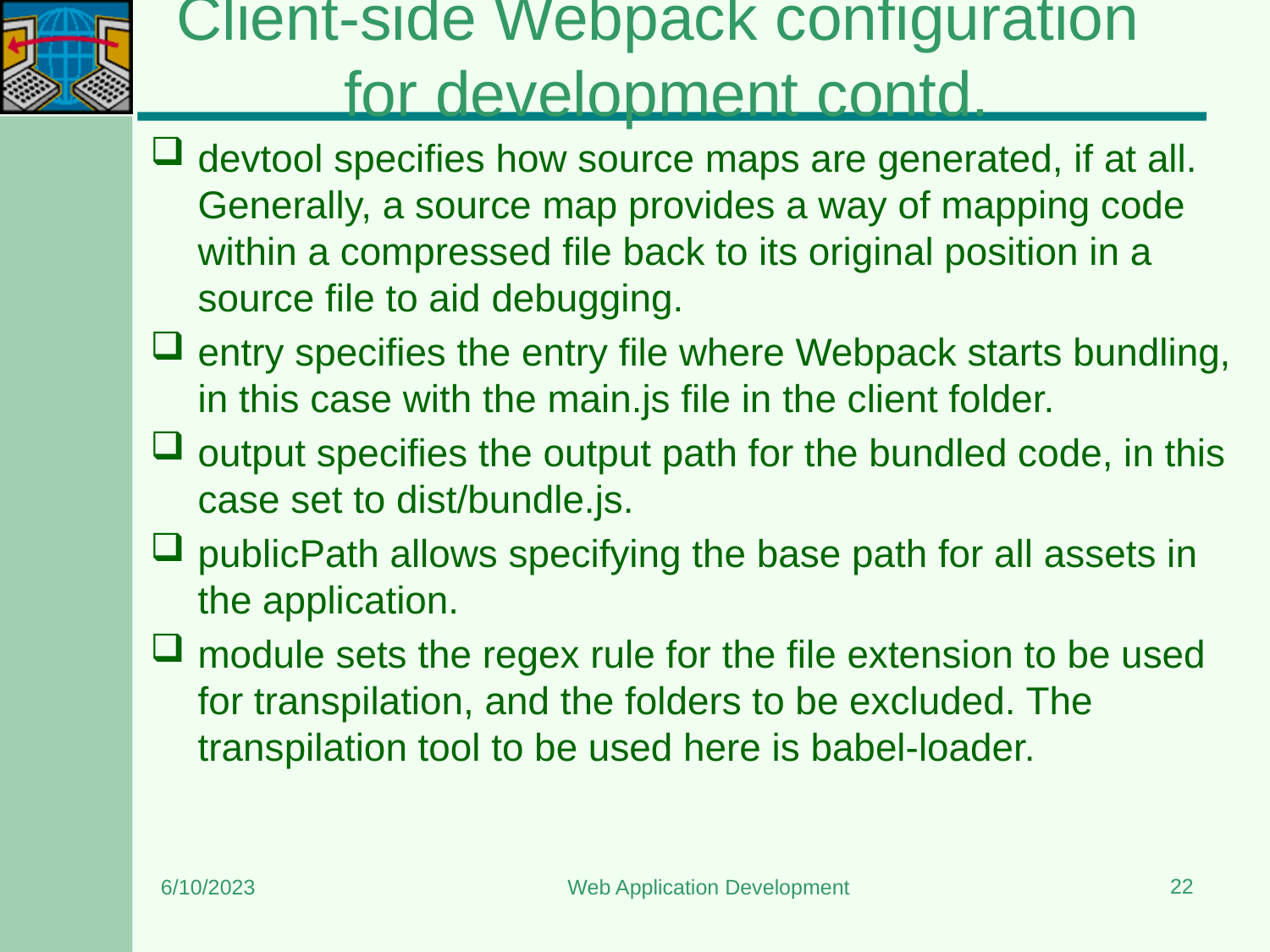

# Client-side Webpack configuration for development contd.
devtool specifies how source maps are generated, if at all. Generally, a source map provides a way of mapping code within a compressed file back to its original position in a source file to aid debugging.
entry specifies the entry file where Webpack starts bundling, in this case with the main.js file in the client folder.
output specifies the output path for the bundled code, in this case set to dist/bundle.js.
publicPath allows specifying the base path for all assets in the application.
module sets the regex rule for the file extension to be used for transpilation, and the folders to be excluded. The transpilation tool to be used here is babel-loader.
22
6/10/2023
Web Application Development